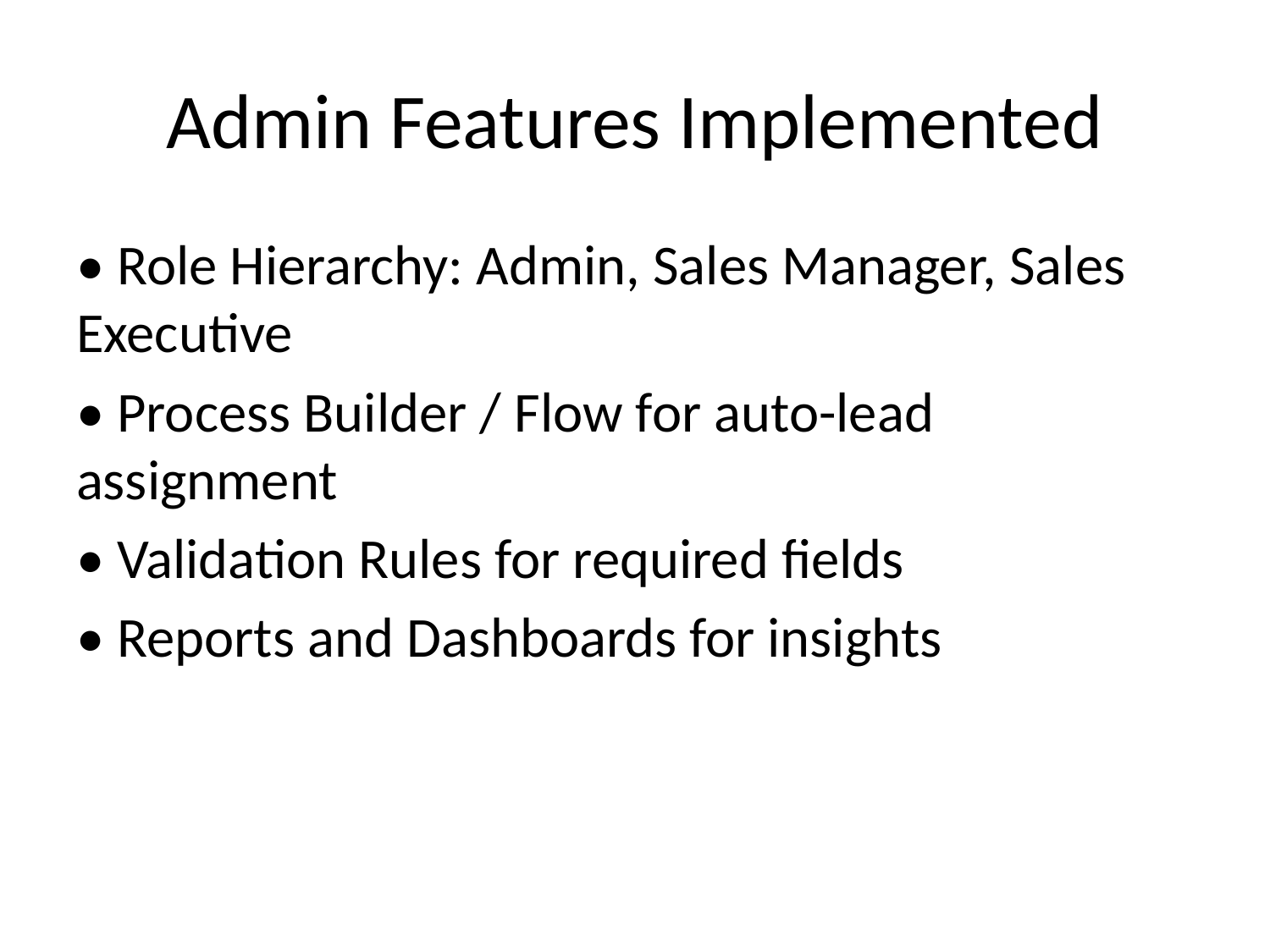

# Admin Features Implemented
• Role Hierarchy: Admin, Sales Manager, Sales Executive
• Process Builder / Flow for auto-lead assignment
• Validation Rules for required fields
• Reports and Dashboards for insights